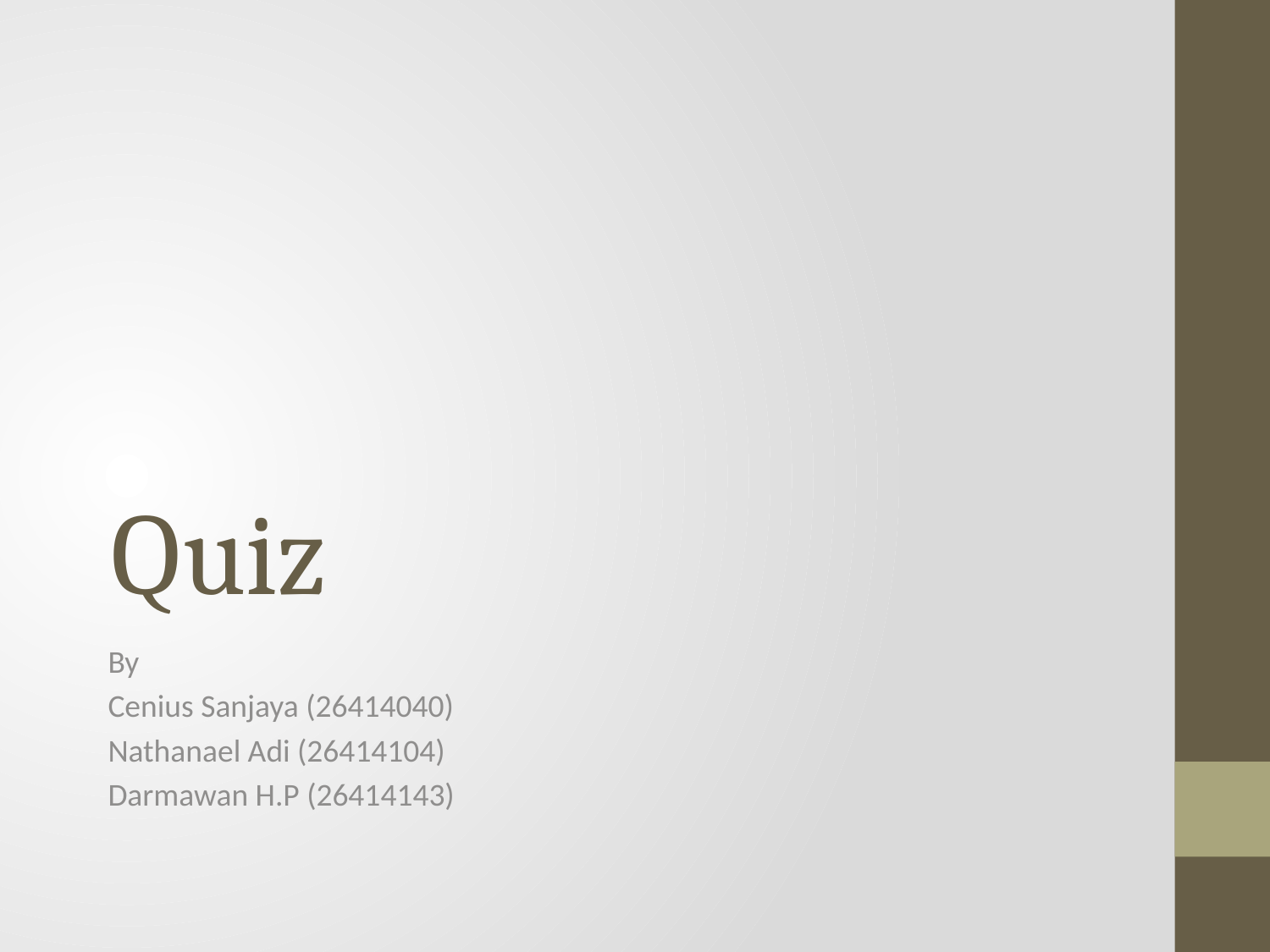

# Quiz
By
Cenius Sanjaya (26414040)
Nathanael Adi (26414104)
Darmawan H.P (26414143)